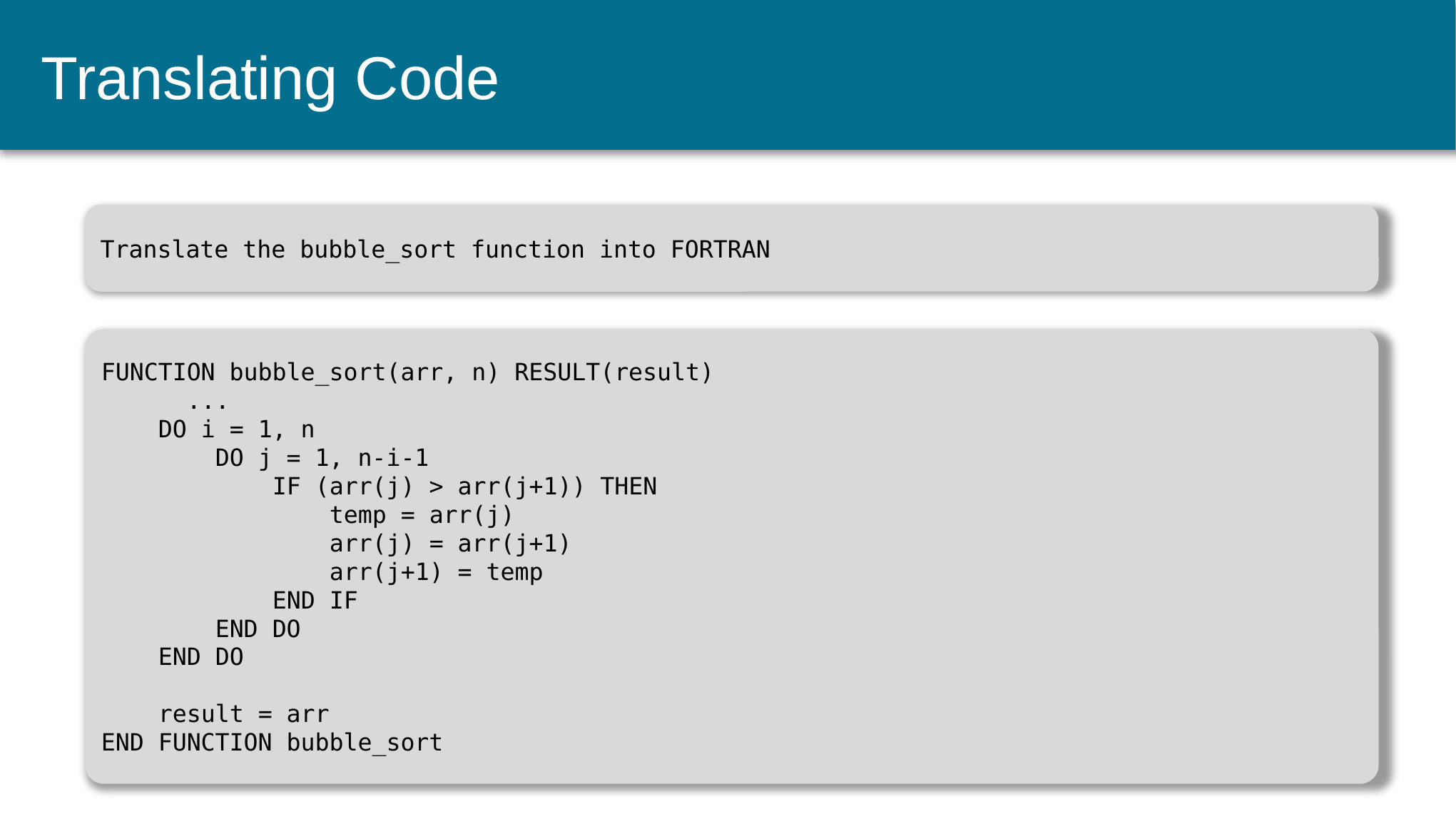

# Translating Code
Translate the bubble_sort function into FORTRAN
FUNCTION bubble_sort(arr, n) RESULT(result)
      ...
    DO i = 1, n
        DO j = 1, n-i-1
            IF (arr(j) > arr(j+1)) THEN
                temp = arr(j)
                arr(j) = arr(j+1)
                arr(j+1) = temp
            END IF
        END DO
    END DO

    result = arr
END FUNCTION bubble_sort